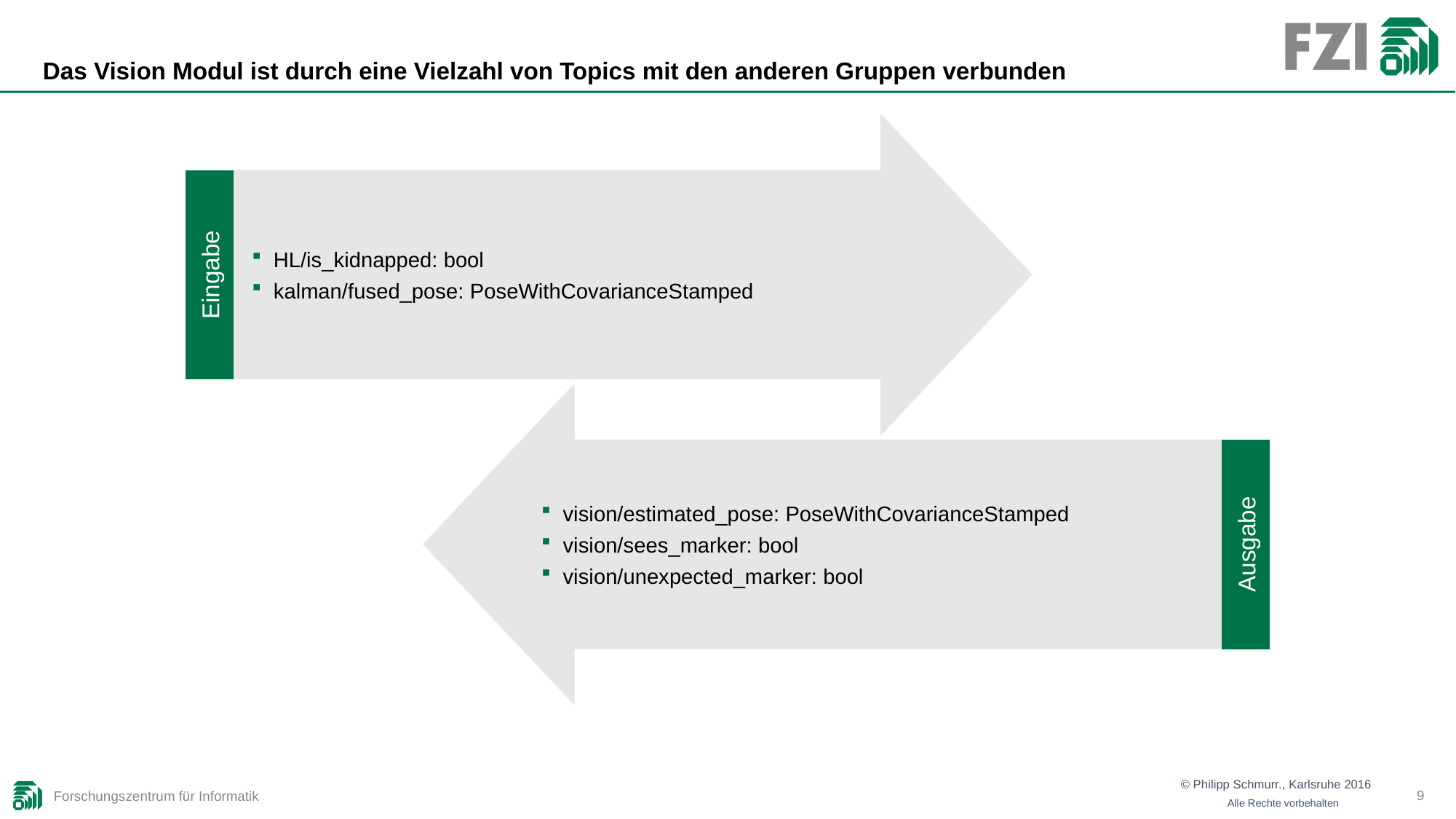

# Das Vision Modul ist durch eine Vielzahl von Topics mit den anderen Gruppen verbunden
HL/is_kidnapped: bool
kalman/fused_pose: PoseWithCovarianceStamped
Eingabe
vision/estimated_pose: PoseWithCovarianceStamped
vision/sees_marker: bool
vision/unexpected_marker: bool
Ausgabe
9